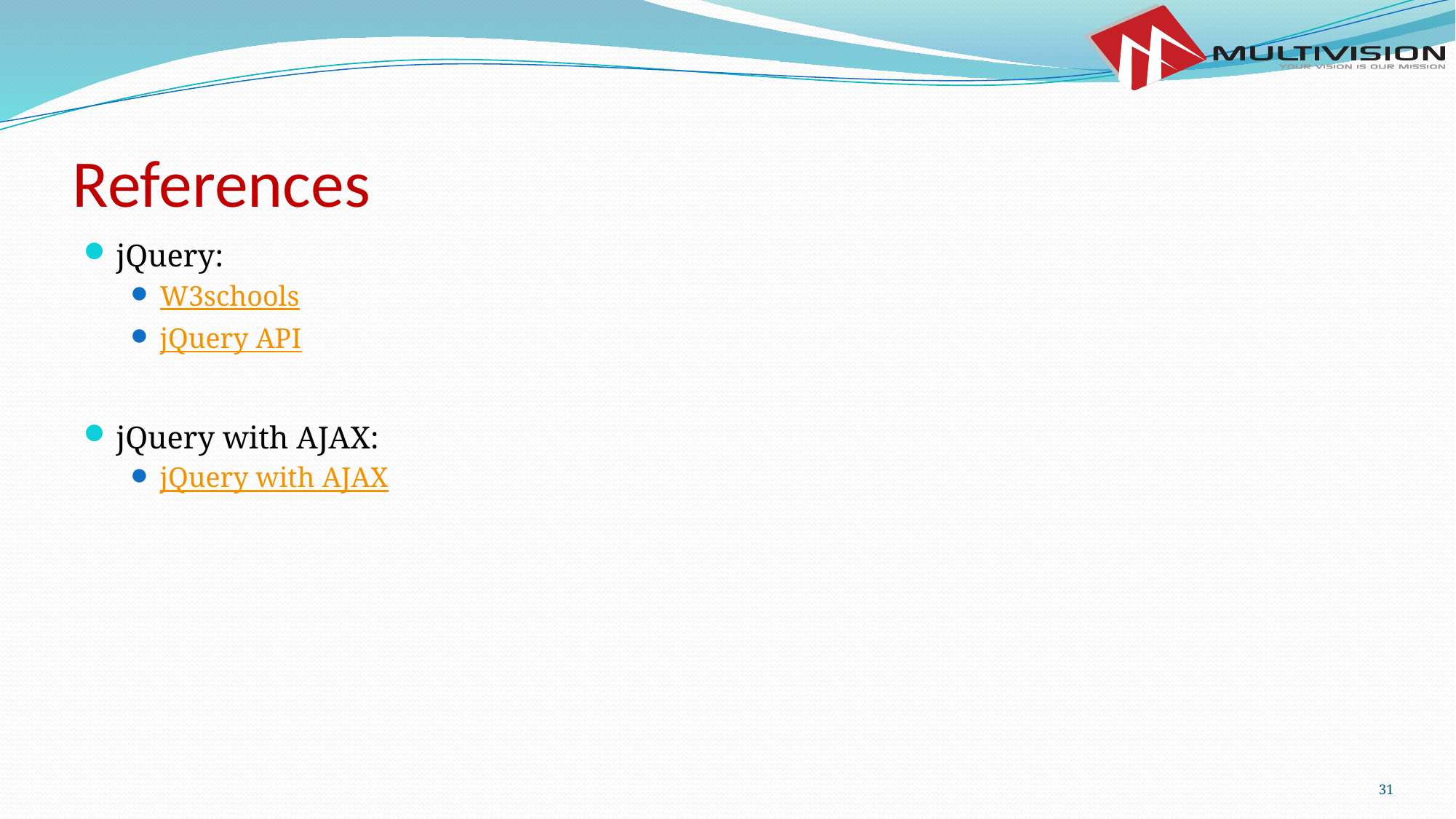

# References
jQuery:
W3schools
jQuery API

jQuery with AJAX:
jQuery with AJAX